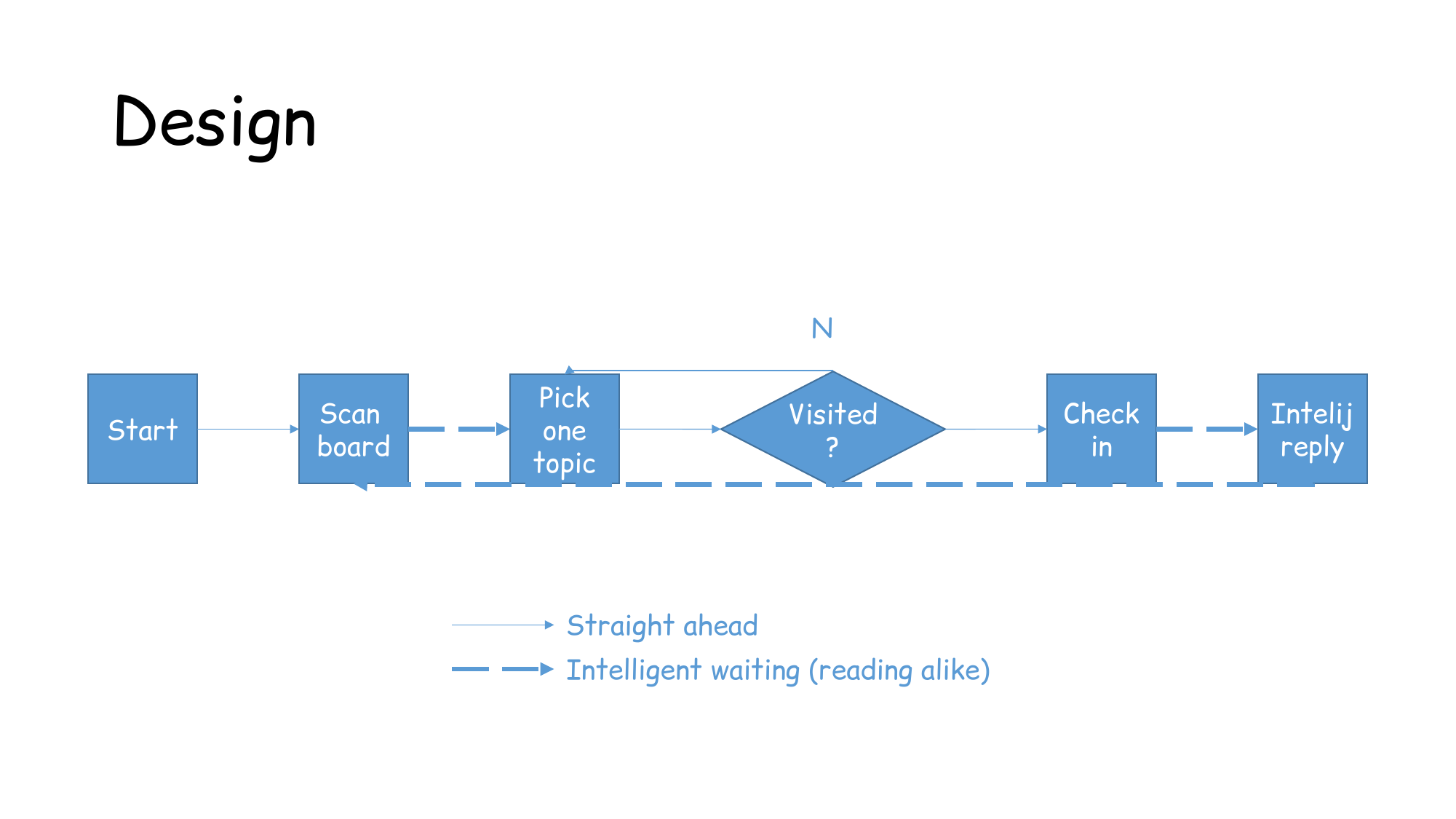

# Design
N
Visited?
Start
Scan
board
Pick one topic
Check in
Intelij
reply
Straight ahead
Intelligent waiting (reading alike)